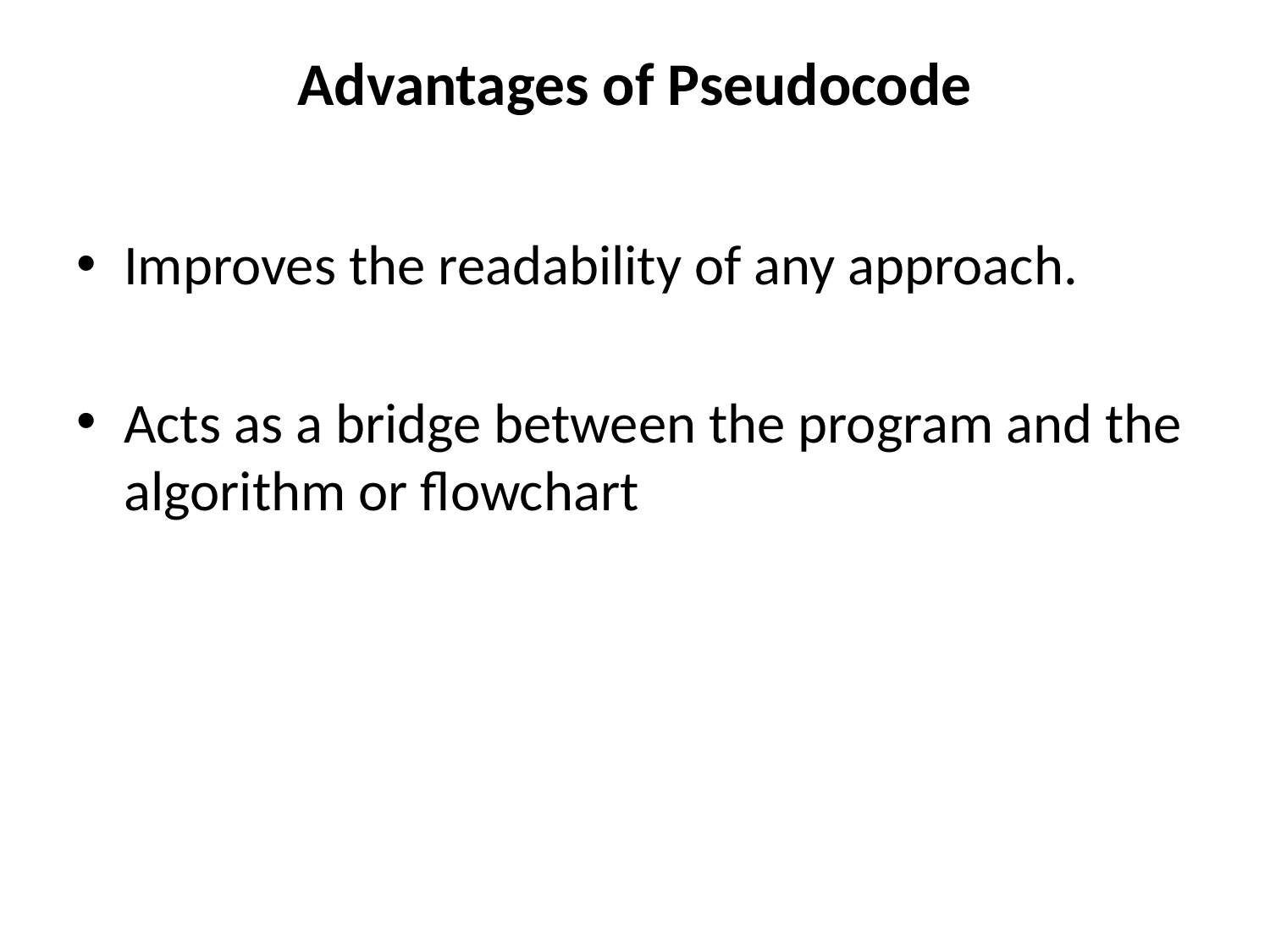

# Advantages of Pseudocode
Improves the readability of any approach.

Acts as a bridge between the program and the algorithm or flowchart